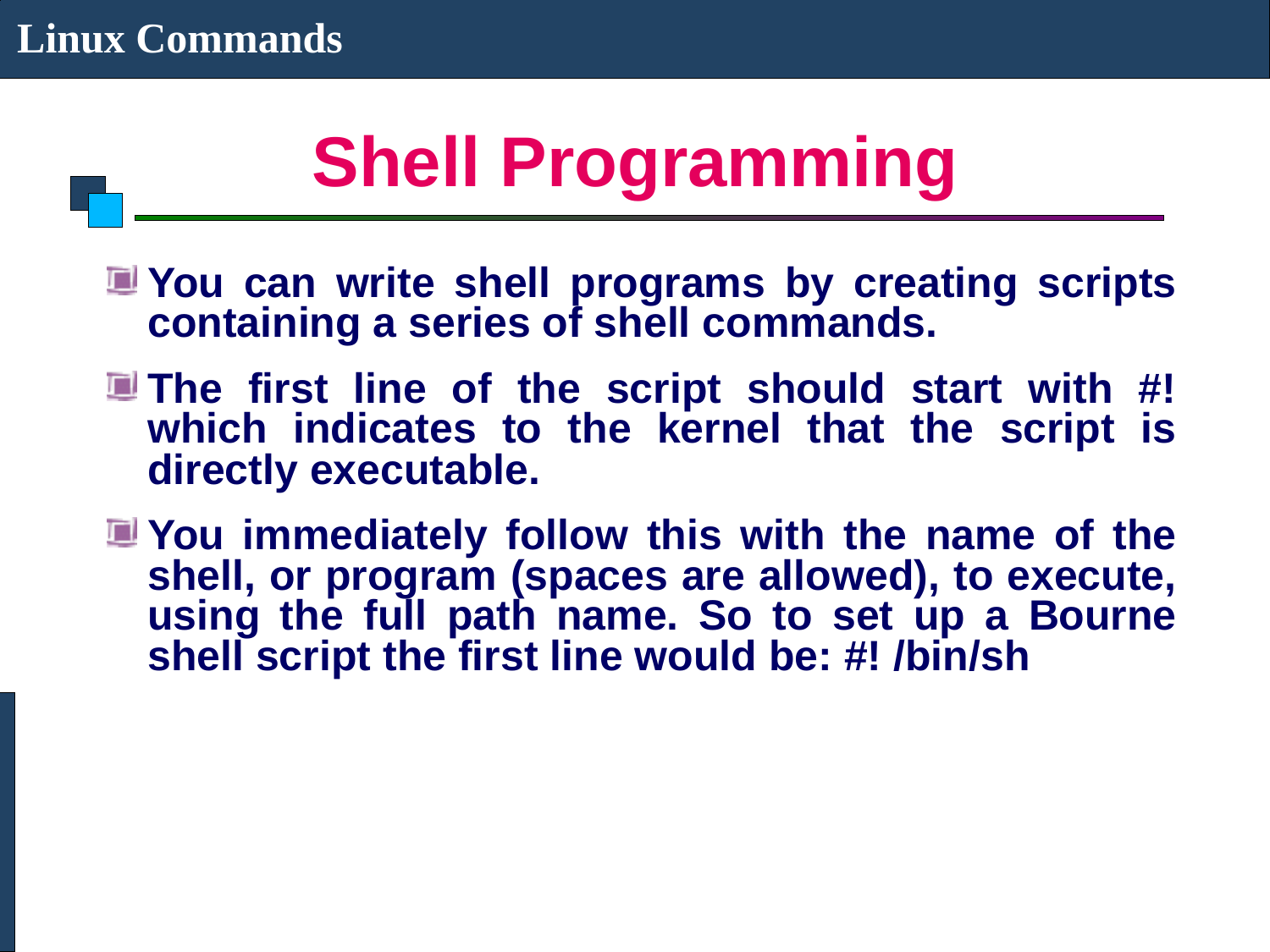

Linux Commands
# Shell Programming

You can write shell programs by creating scripts containing a series of shell commands.
The first line of the script should start with #! which indicates to the kernel that the script is directly executable.
You immediately follow this with the name of the shell, or program (spaces are allowed), to execute, using the full path name. So to set up a Bourne shell script the first line would be: #! /bin/sh